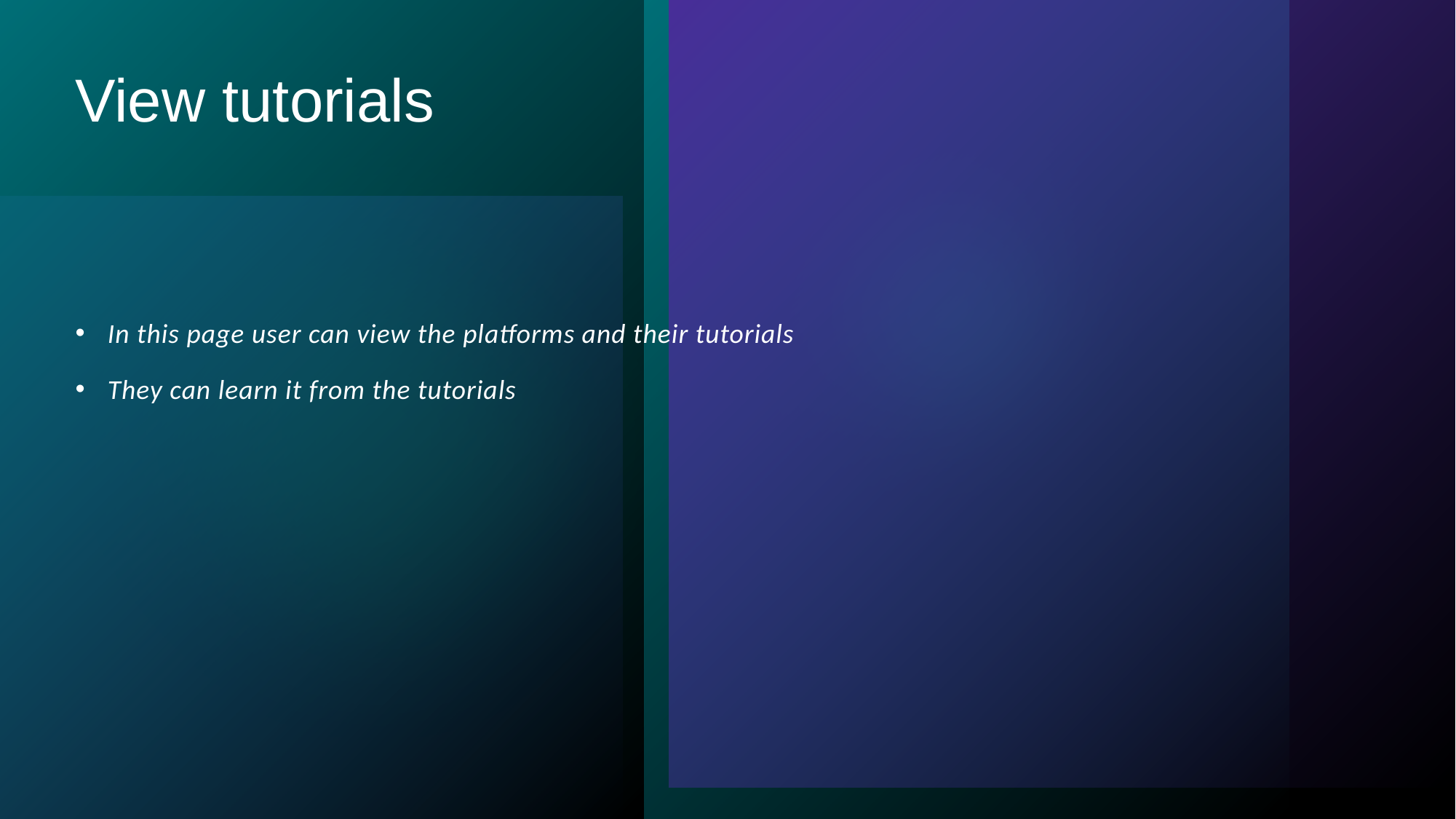

# View tutorials
In this page user can view the platforms and their tutorials
They can learn it from the tutorials